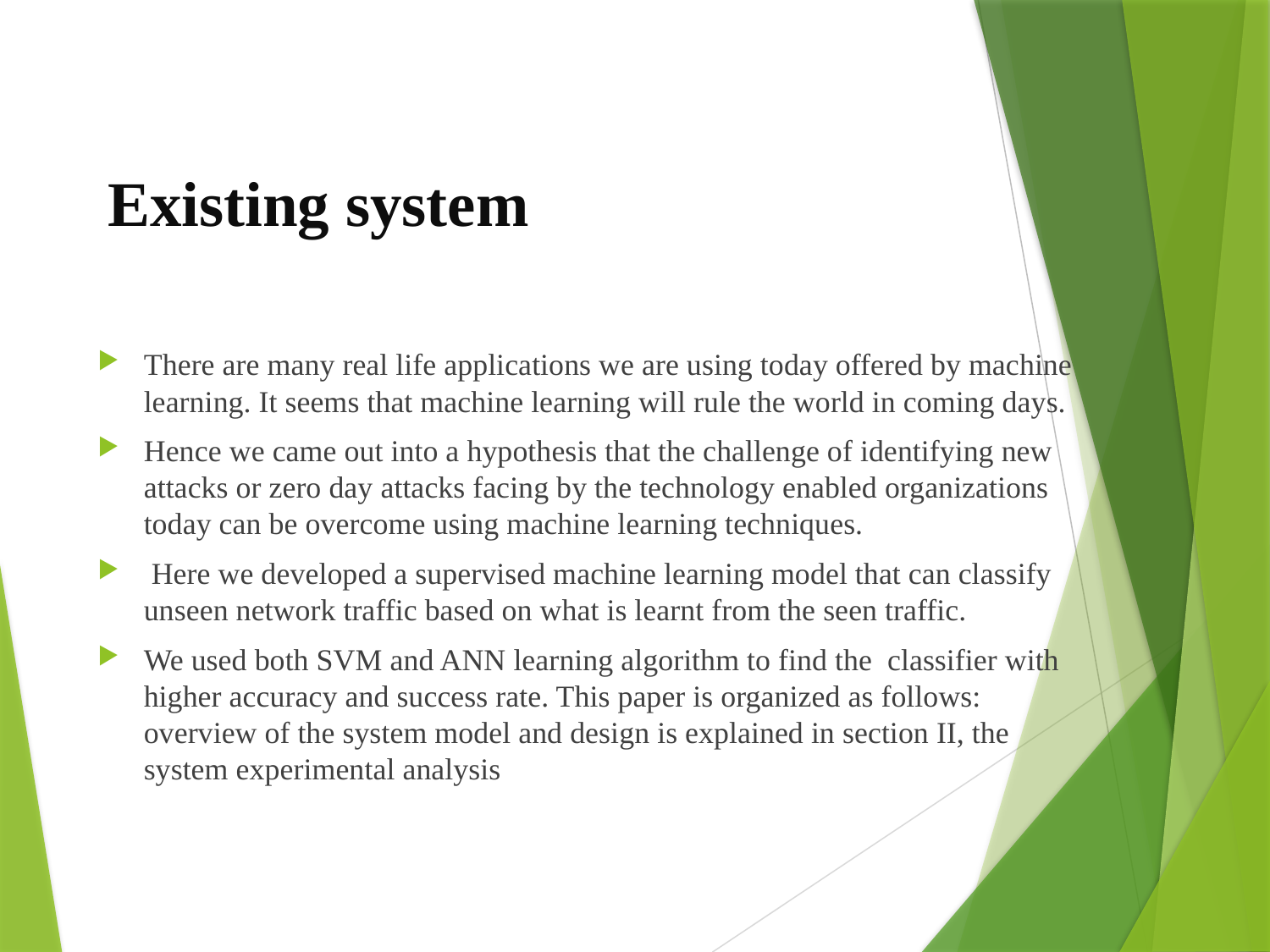

# Existing system

There are many real life applications we are using today offered by machine learning. It seems that machine learning will rule the world in coming days.
Hence we came out into a hypothesis that the challenge of identifying new attacks or zero day attacks facing by the technology enabled organizations today can be overcome using machine learning techniques.
 Here we developed a supervised machine learning model that can classify unseen network traffic based on what is learnt from the seen traffic.
We used both SVM and ANN learning algorithm to find the  classifier with higher accuracy and success rate. This paper is organized as follows: overview of the system model and design is explained in section II, the system experimental analysis